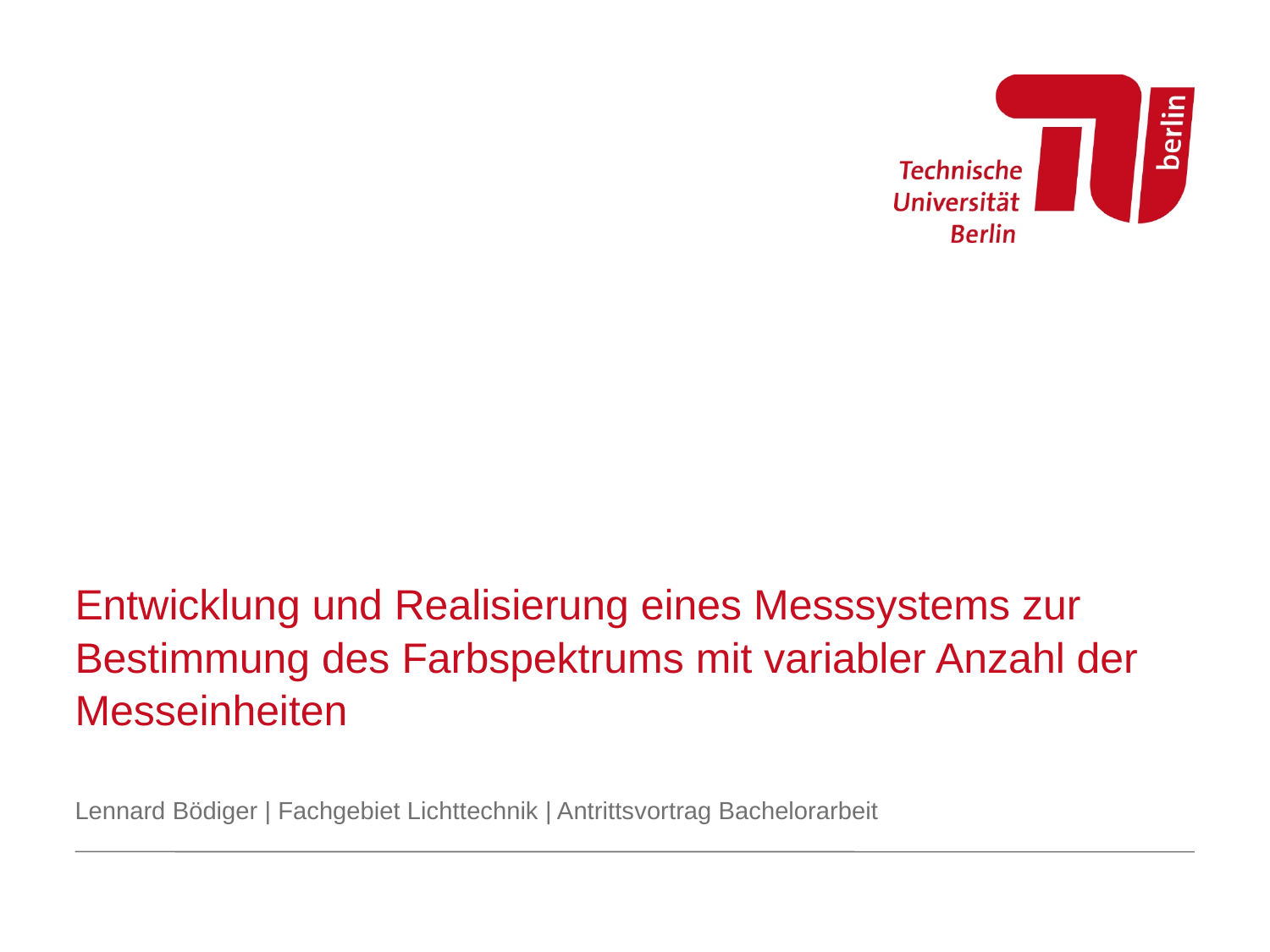

# Entwicklung und Realisierung eines Messsystems zur Bestimmung des Farbspektrums mit variabler Anzahl der Messeinheiten
Lennard Bödiger | Fachgebiet Lichttechnik | Antrittsvortrag Bachelorarbeit